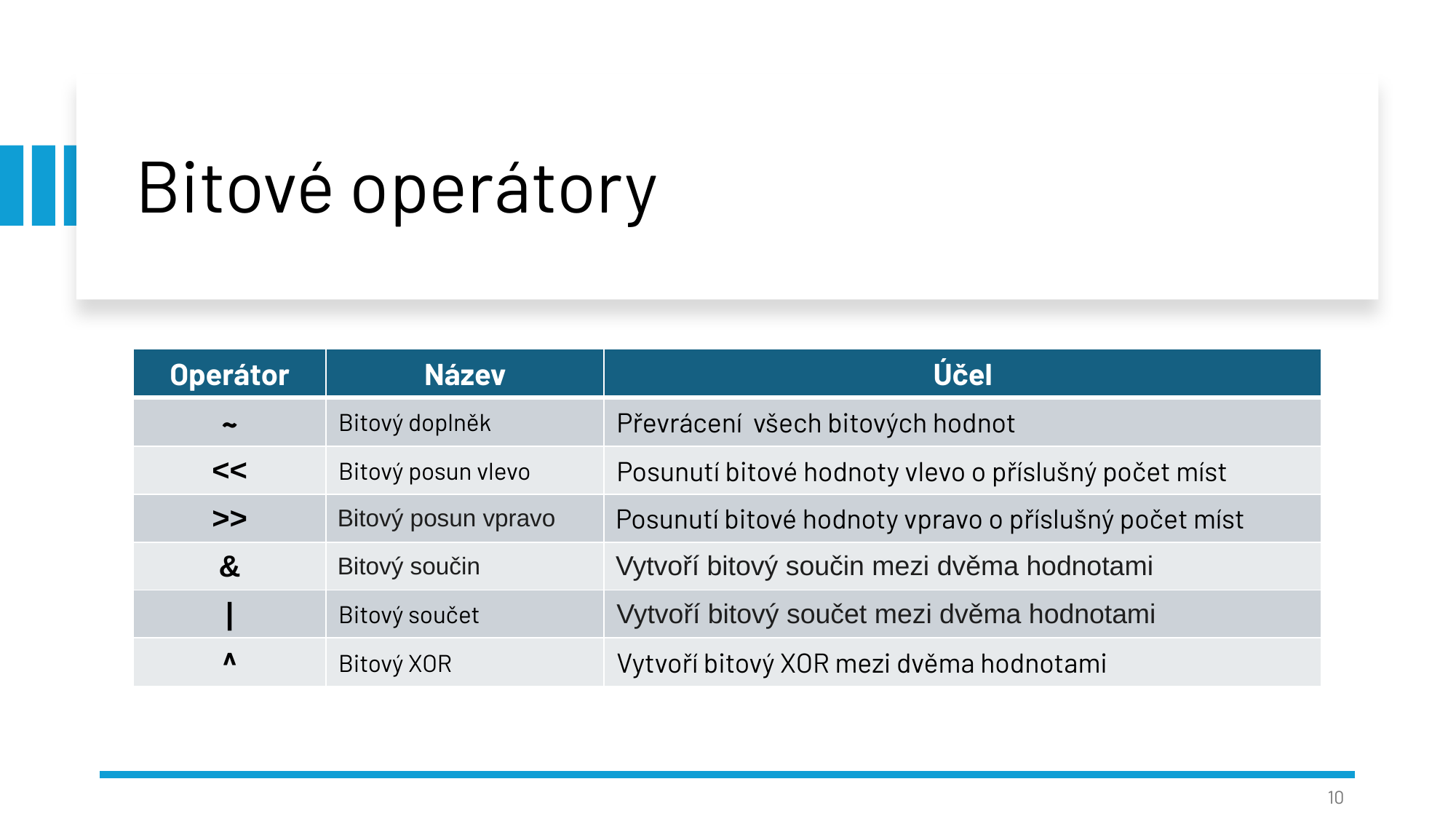

# Bitové operátory

| Operátor | Název | Účel |
| --- | --- | --- |
| ~ | Bitový doplněk | Převrácení všech bitových hodnot |
| << | Bitový posun vlevo | Posunutí bitové hodnoty vlevo o příslušný počet míst |
| >> | Bitový posun vpravo | Posunutí bitové hodnoty vpravo o příslušný počet míst |
| & | Bitový součin | Vytvoří bitový součin mezi dvěma hodnotami |
| | | Bitový součet | Vytvoří bitový součet mezi dvěma hodnotami |
| ^ | Bitový XOR | Vytvoří bitový XOR mezi dvěma hodnotami |
10